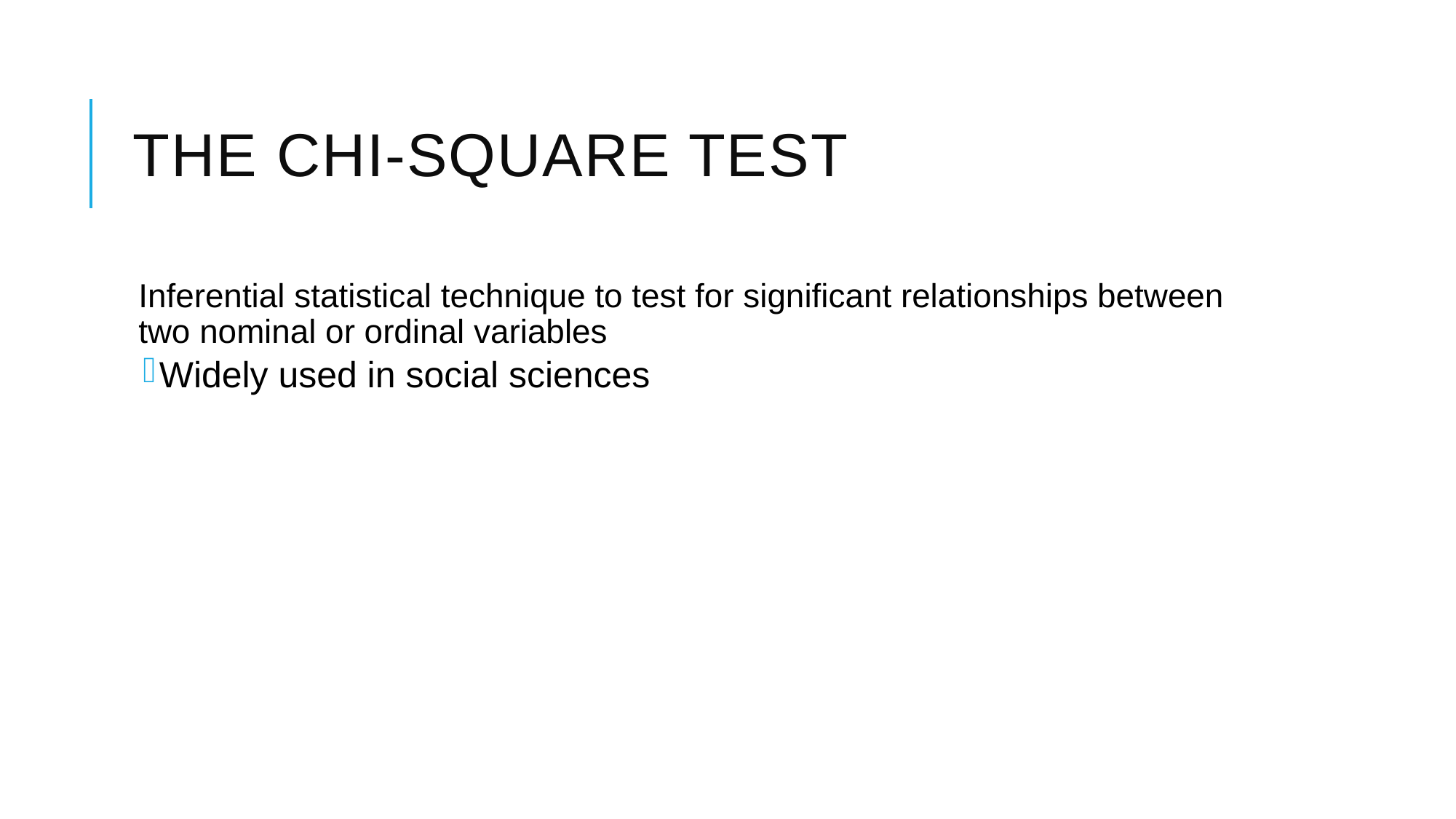

# The Chi-Square Test
Inferential statistical technique to test for significant relationships between two nominal or ordinal variables
Widely used in social sciences